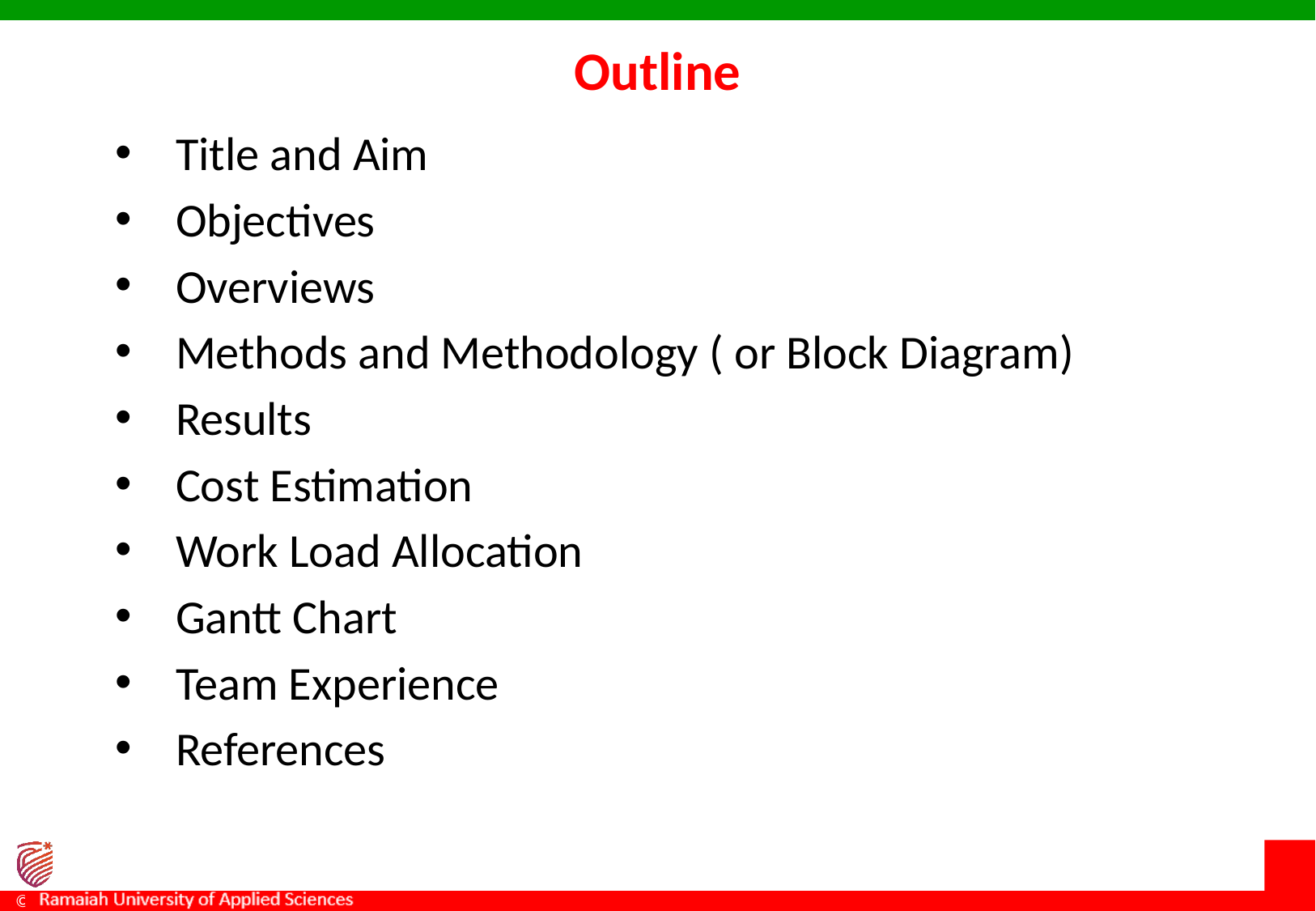

# Outline
Title and Aim
Objectives
Overviews
Methods and Methodology ( or Block Diagram)
Results
Cost Estimation
Work Load Allocation
Gantt Chart
Team Experience
References